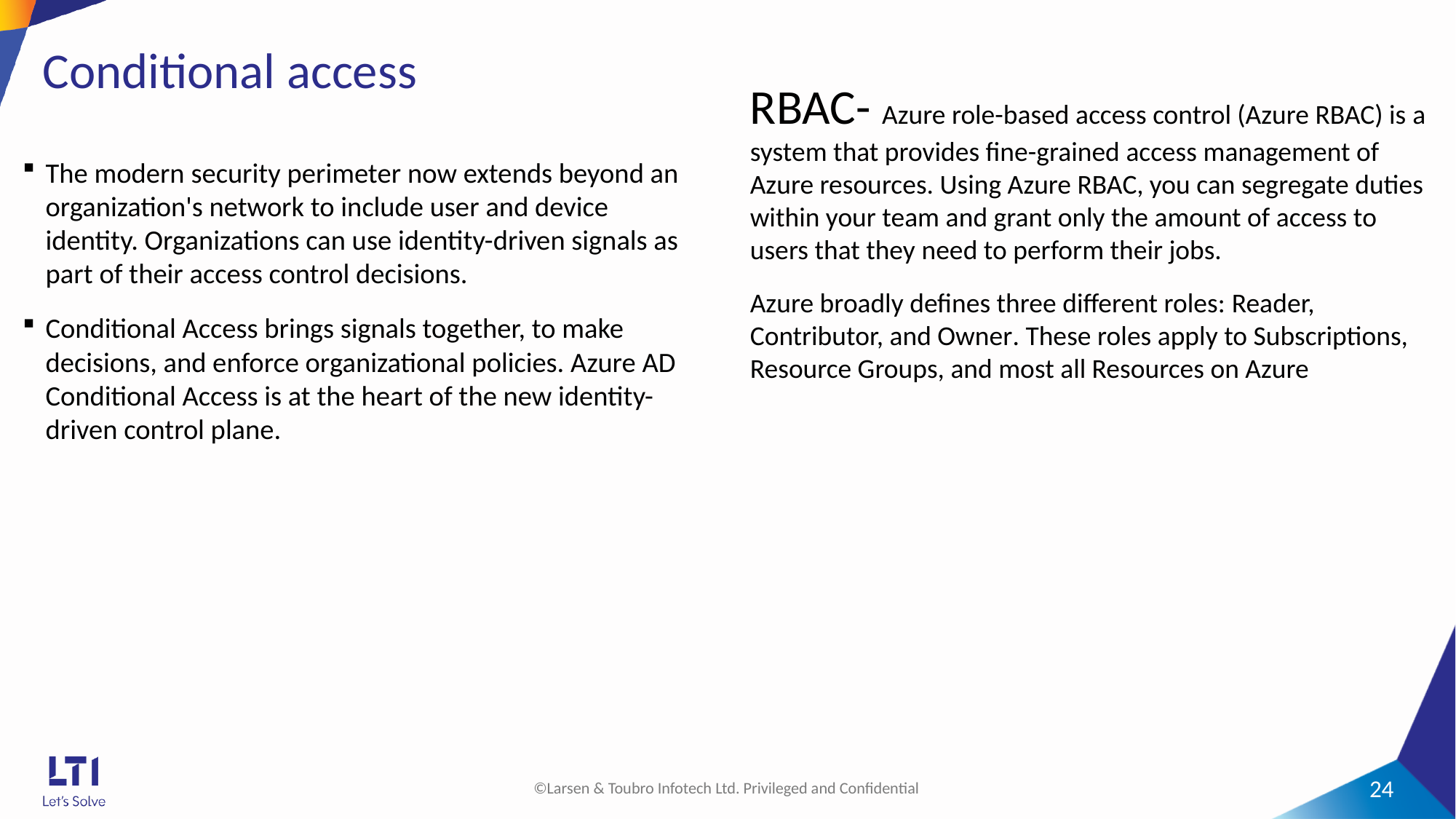

# Conditional access
RBAC- Azure role-based access control (Azure RBAC) is a system that provides fine-grained access management of Azure resources. Using Azure RBAC, you can segregate duties within your team and grant only the amount of access to users that they need to perform their jobs.
Azure broadly defines three different roles: Reader, Contributor, and Owner. These roles apply to Subscriptions, Resource Groups, and most all Resources on Azure
The modern security perimeter now extends beyond an organization's network to include user and device identity. Organizations can use identity-driven signals as part of their access control decisions.
Conditional Access brings signals together, to make decisions, and enforce organizational policies. Azure AD Conditional Access is at the heart of the new identity-driven control plane.